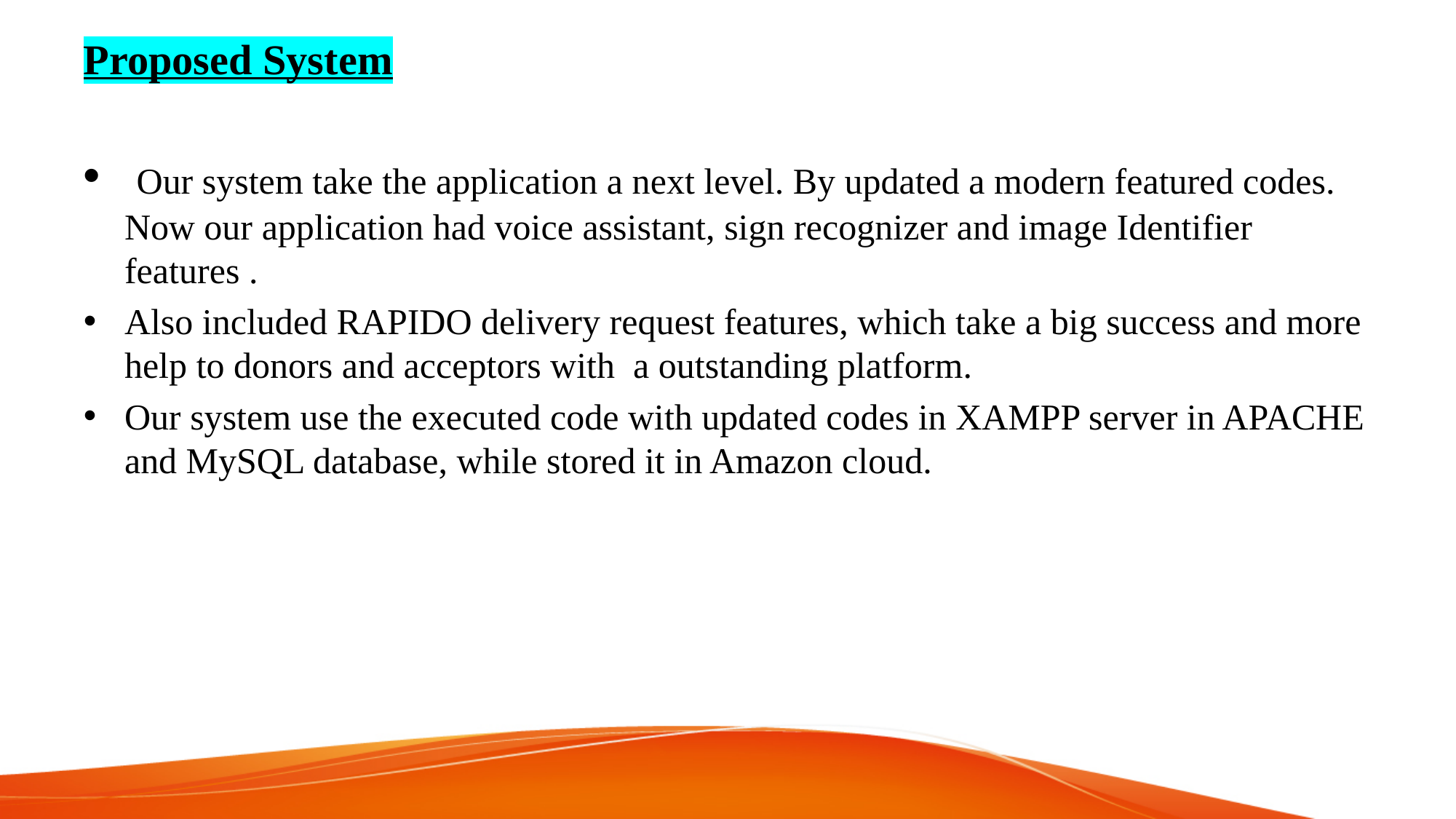

# Proposed System
 Our system take the application a next level. By updated a modern featured codes. Now our application had voice assistant, sign recognizer and image Identifier features .
Also included RAPIDO delivery request features, which take a big success and more help to donors and acceptors with  a outstanding platform.
Our system use the executed code with updated codes in XAMPP server in APACHE and MySQL database, while stored it in Amazon cloud.